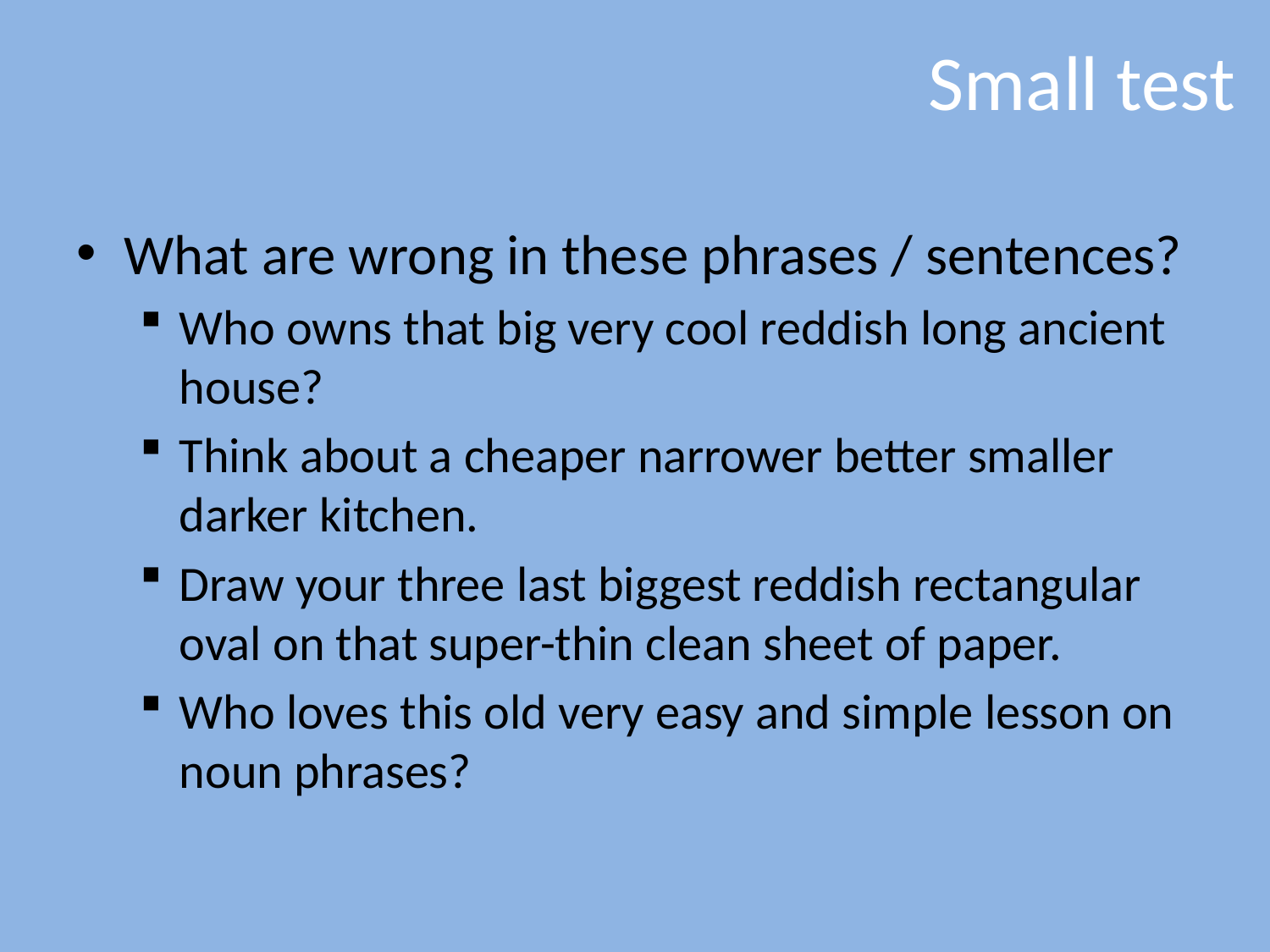

# Small test
What are wrong in these phrases / sentences?
Who owns that big very cool reddish long ancient house?
Think about a cheaper narrower better smaller darker kitchen.
Draw your three last biggest reddish rectangular oval on that super-thin clean sheet of paper.
Who loves this old very easy and simple lesson on noun phrases?